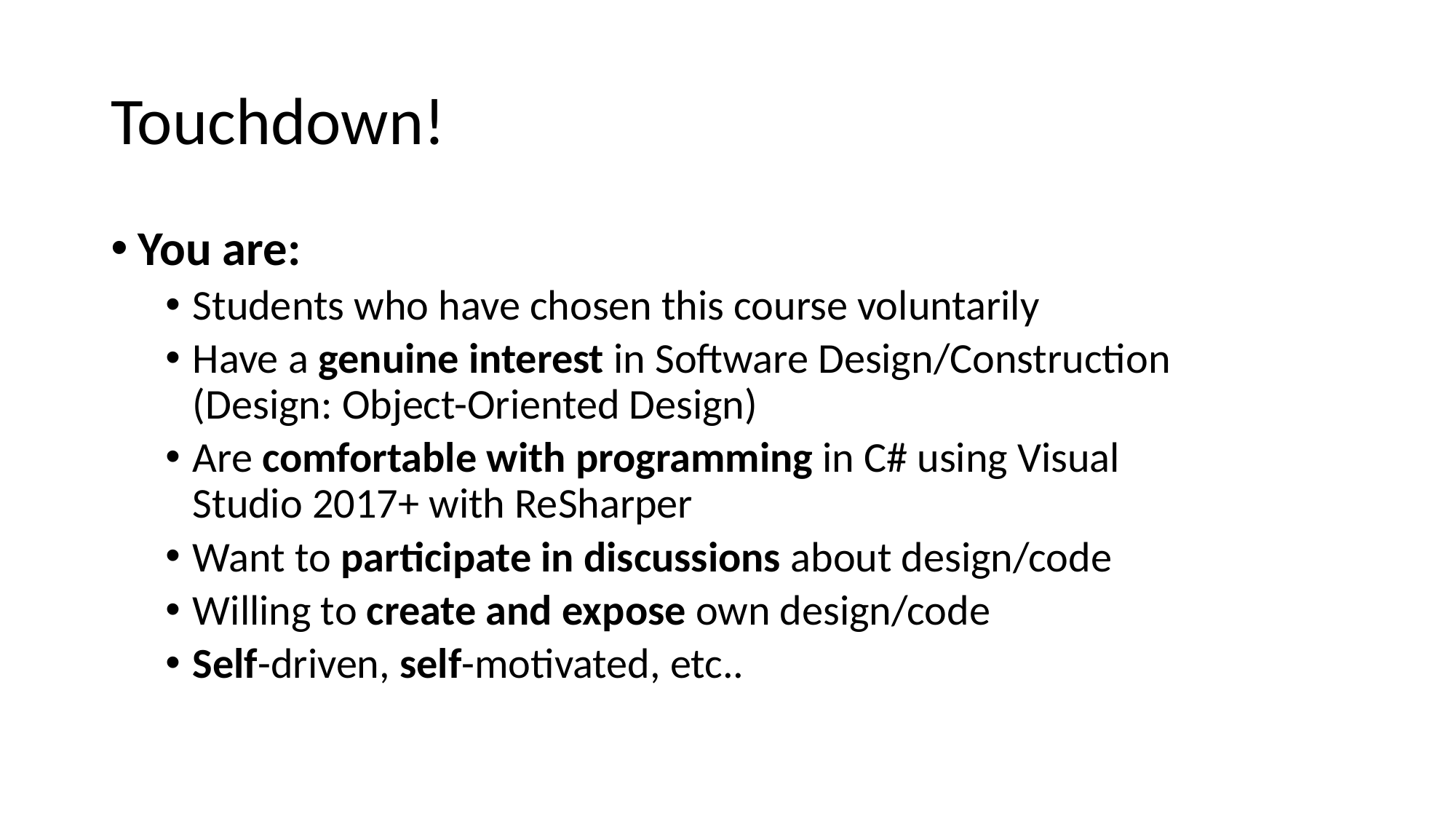

# Touchdown!
You are:
Students who have chosen this course voluntarily
Have a genuine interest in Software Design/Construction (Design: Object-Oriented Design)
Are comfortable with programming in C# using Visual Studio 2017+ with ReSharper
Want to participate in discussions about design/code
Willing to create and expose own design/code
Self-driven, self-motivated, etc..